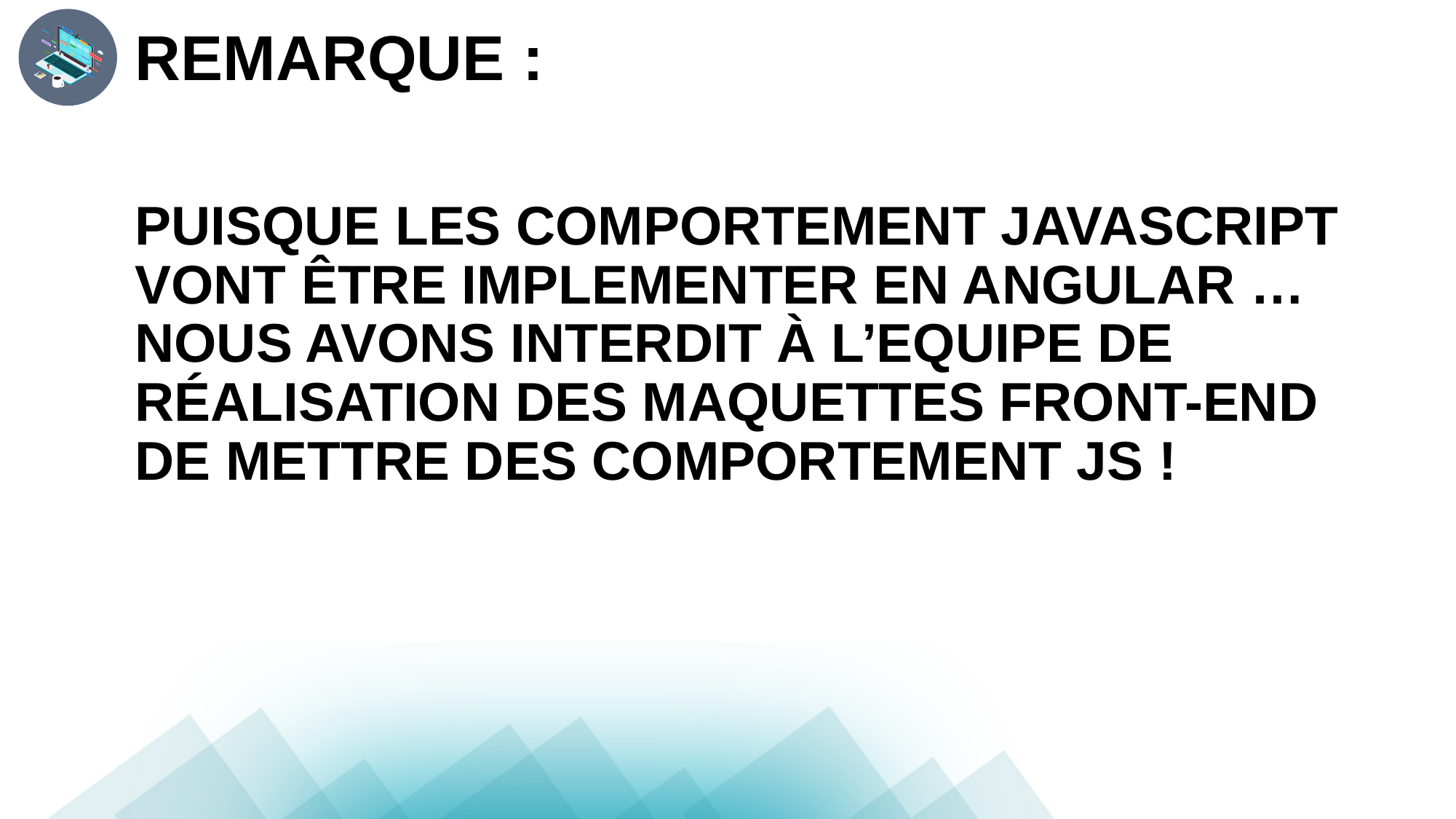

REMARQUE :
PUISQUE LES COMPORTEMENT JAVASCRIPT VONT ÊTRE IMPLEMENTER EN ANGULAR … NOUS AVONS INTERDIT À L’EQUIPE DE RÉALISATION DES MAQUETTES FRONT-END DE METTRE DES COMPORTEMENT JS !